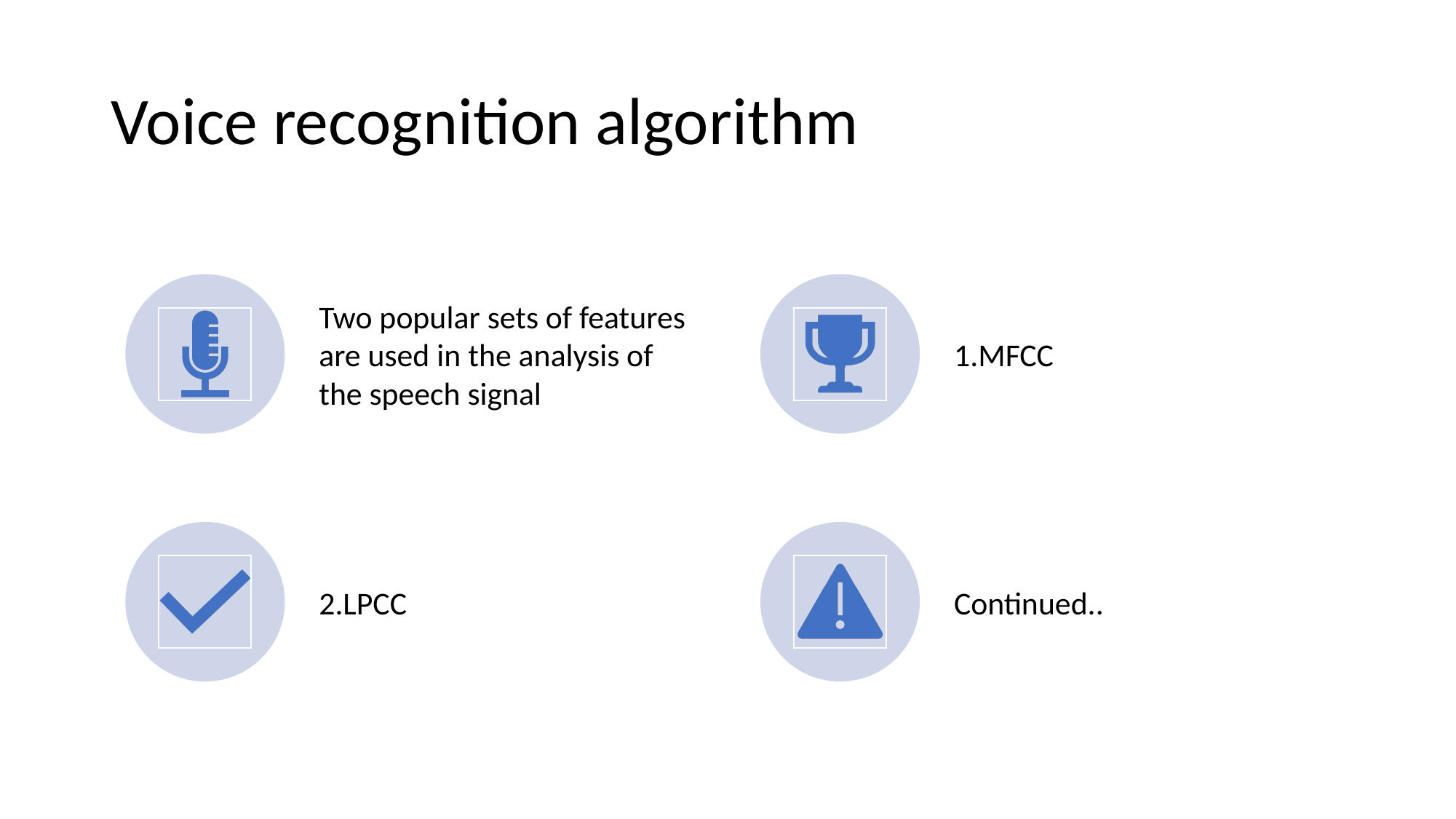

# Voice recognition algorithm
Two popular sets of features are used in the analysis of the speech signal
1.MFCC
2.LPCC
Continued..